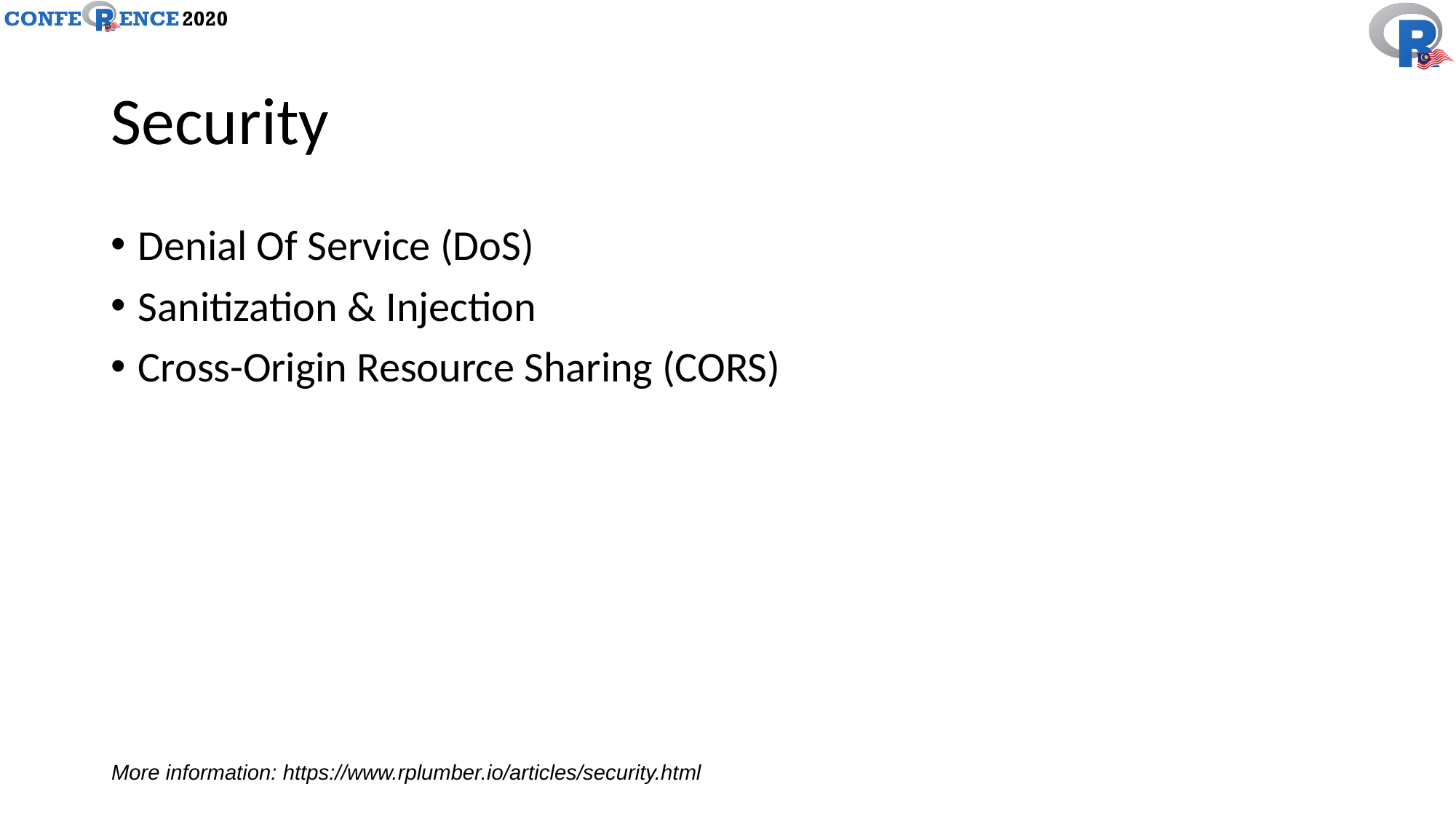

# Security
Denial Of Service (DoS)
Sanitization & Injection
Cross-Origin Resource Sharing (CORS)

More information: https://www.rplumber.io/articles/security.html